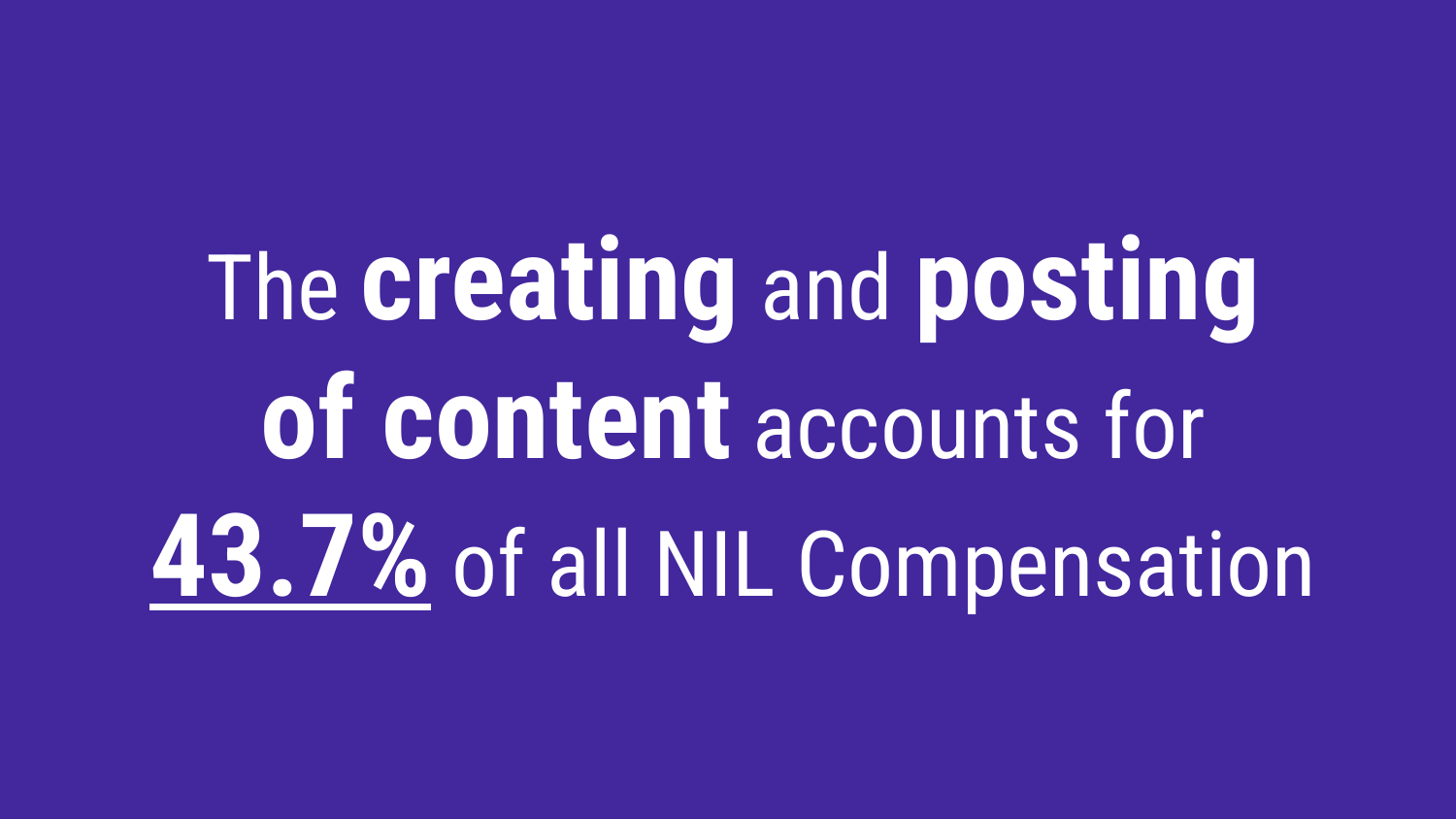

The creating and posting of content accounts for 43.7% of all NIL Compensation